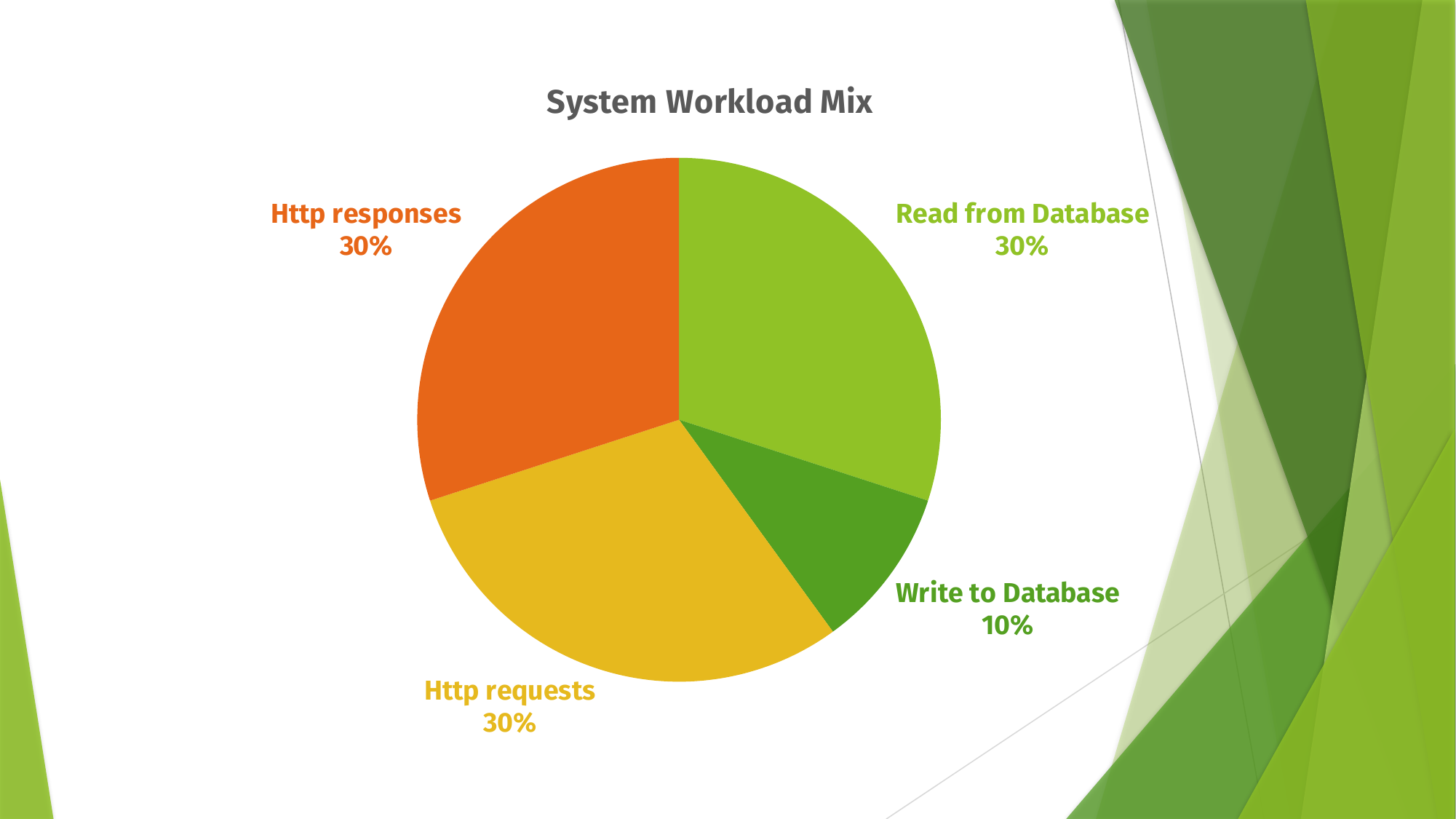

### Chart:

| Category | System Workload Mix |
|---|---|
| Read from Database | 0.3 |
| Write to Database | 0.1 |
| Http requests | 0.3 |
| Http responses | 0.3 |
#